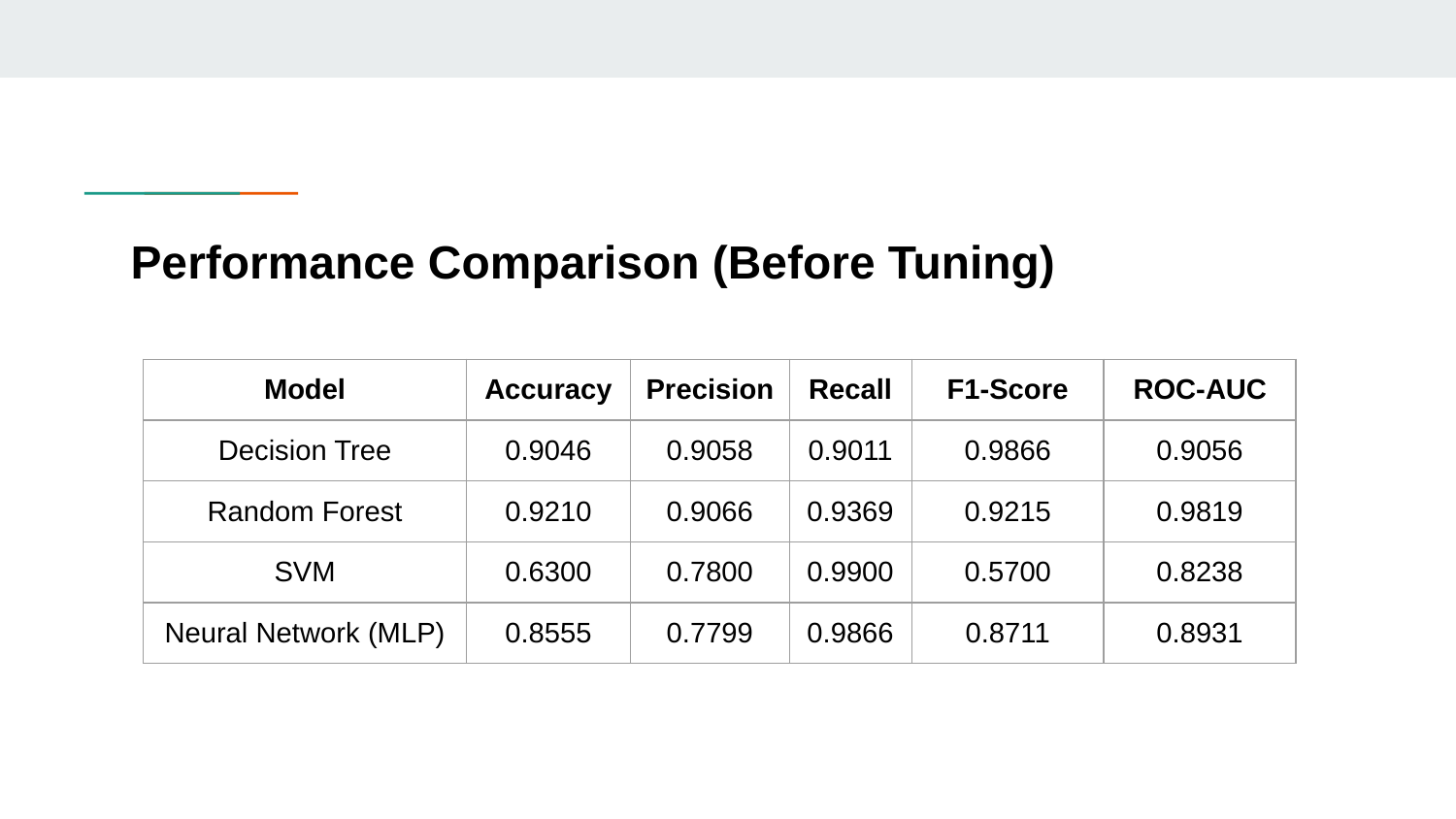

# Performance Comparison (Before Tuning)

| Model | Accuracy | Precision | Recall | F1-Score | ROC-AUC |
| --- | --- | --- | --- | --- | --- |
| Decision Tree | 0.9046 | 0.9058 | 0.9011 | 0.9866 | 0.9056 |
| Random Forest | 0.9210 | 0.9066 | 0.9369 | 0.9215 | 0.9819 |
| SVM | 0.6300 | 0.7800 | 0.9900 | 0.5700 | 0.8238 |
| Neural Network (MLP) | 0.8555 | 0.7799 | 0.9866 | 0.8711 | 0.8931 |